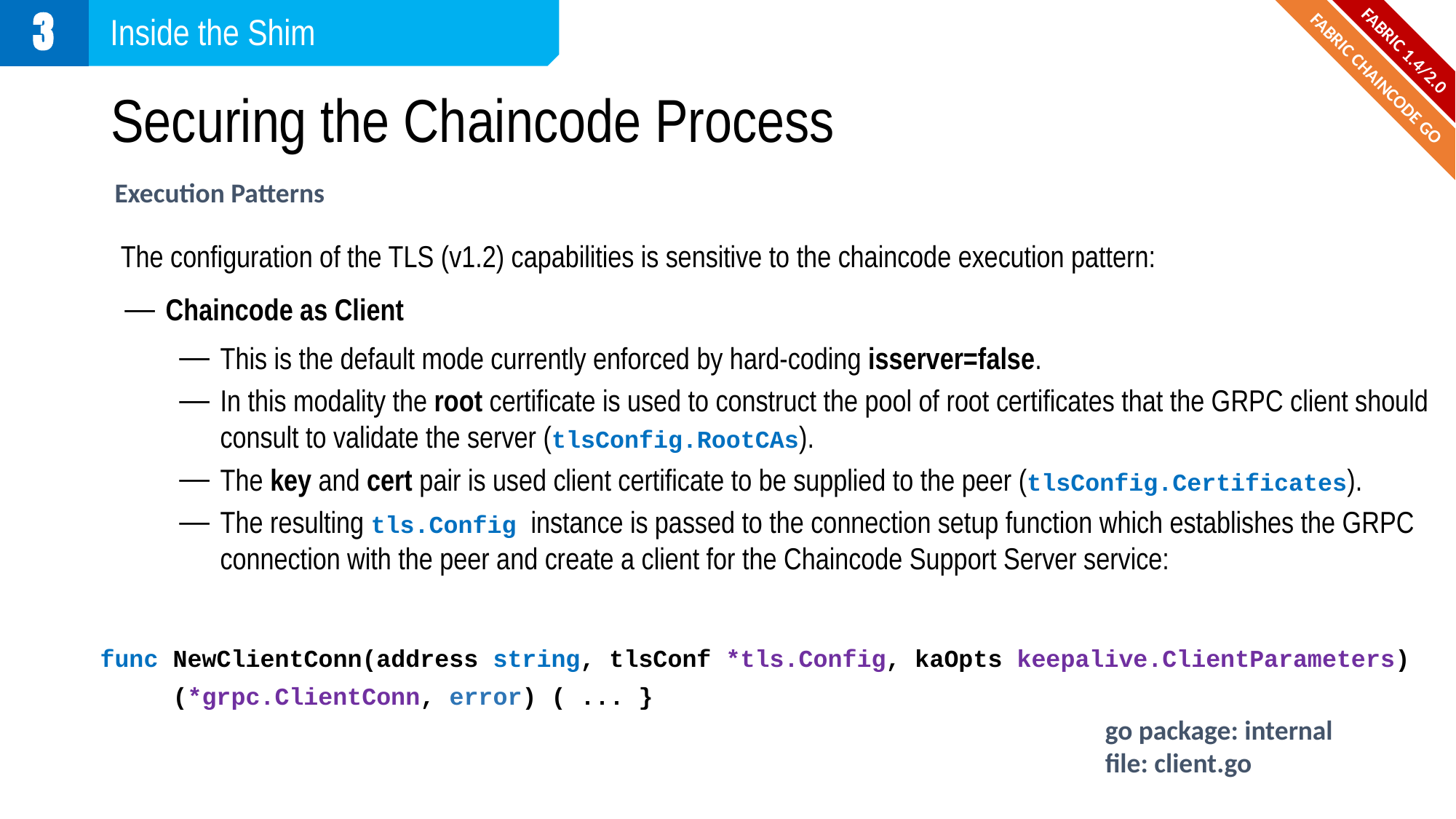

3
Inside the Shim
FABRIC 1.4/2.0
# Securing the Chaincode Process
FABRIC CHAINCODE GO
Execution Patterns
The configuration of the TLS (v1.2) capabilities is sensitive to the chaincode execution pattern:
Chaincode as Client
This is the default mode currently enforced by hard-coding isserver=false.
In this modality the root certificate is used to construct the pool of root certificates that the GRPC client should consult to validate the server (tlsConfig.RootCAs).
The key and cert pair is used client certificate to be supplied to the peer (tlsConfig.Certificates).
The resulting tls.Config instance is passed to the connection setup function which establishes the GRPC connection with the peer and create a client for the Chaincode Support Server service:
func NewClientConn(address string, tlsConf *tls.Config, kaOpts keepalive.ClientParameters)
     (*grpc.ClientConn, error) ( ... }
go package: internal
file: client.go